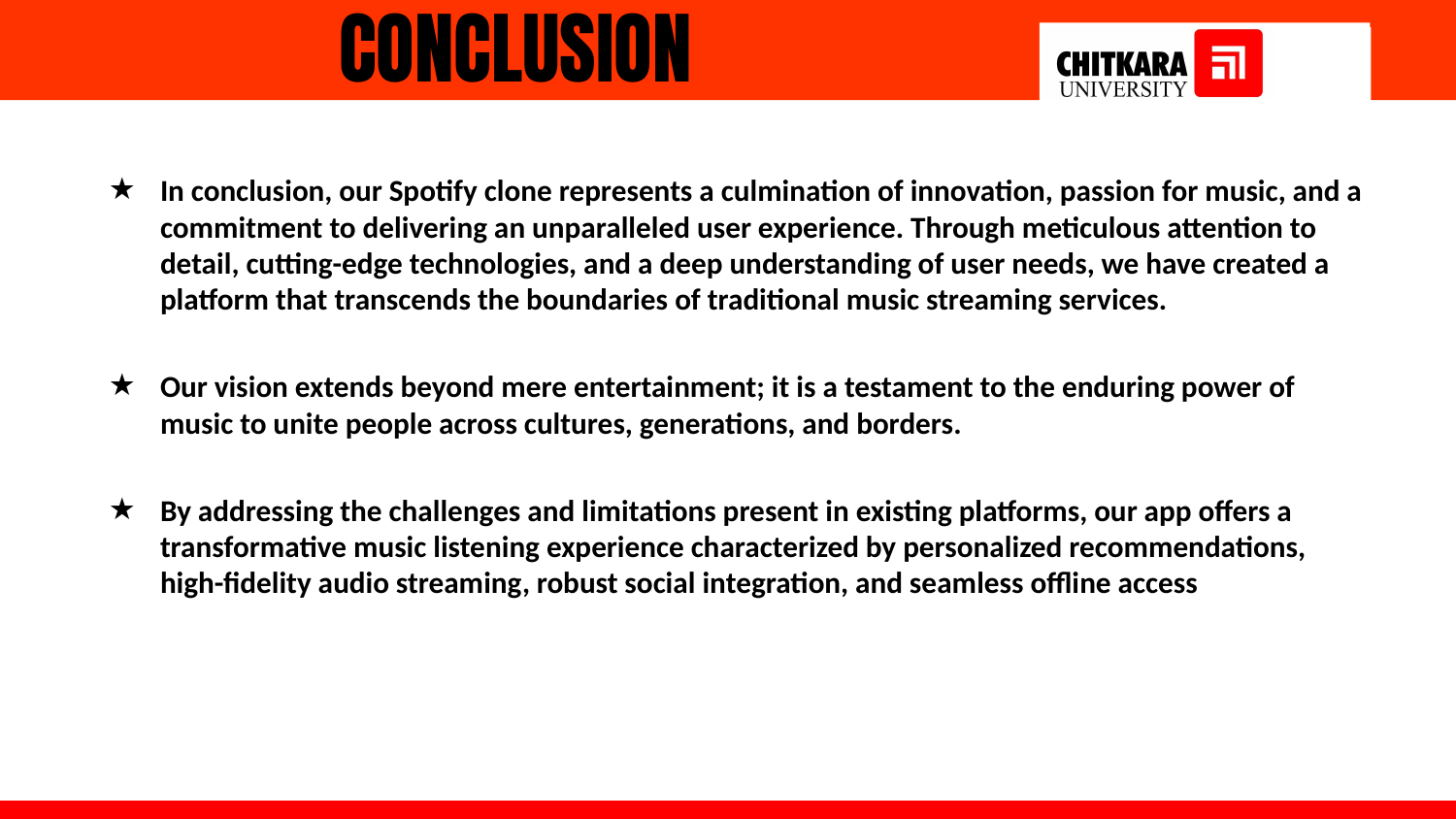

# CONCLUSION
In conclusion, our Spotify clone represents a culmination of innovation, passion for music, and a commitment to delivering an unparalleled user experience. Through meticulous attention to detail, cutting-edge technologies, and a deep understanding of user needs, we have created a platform that transcends the boundaries of traditional music streaming services.

Our vision extends beyond mere entertainment; it is a testament to the enduring power of music to unite people across cultures, generations, and borders.

By addressing the challenges and limitations present in existing platforms, our app offers a transformative music listening experience characterized by personalized recommendations, high-fidelity audio streaming, robust social integration, and seamless offline access